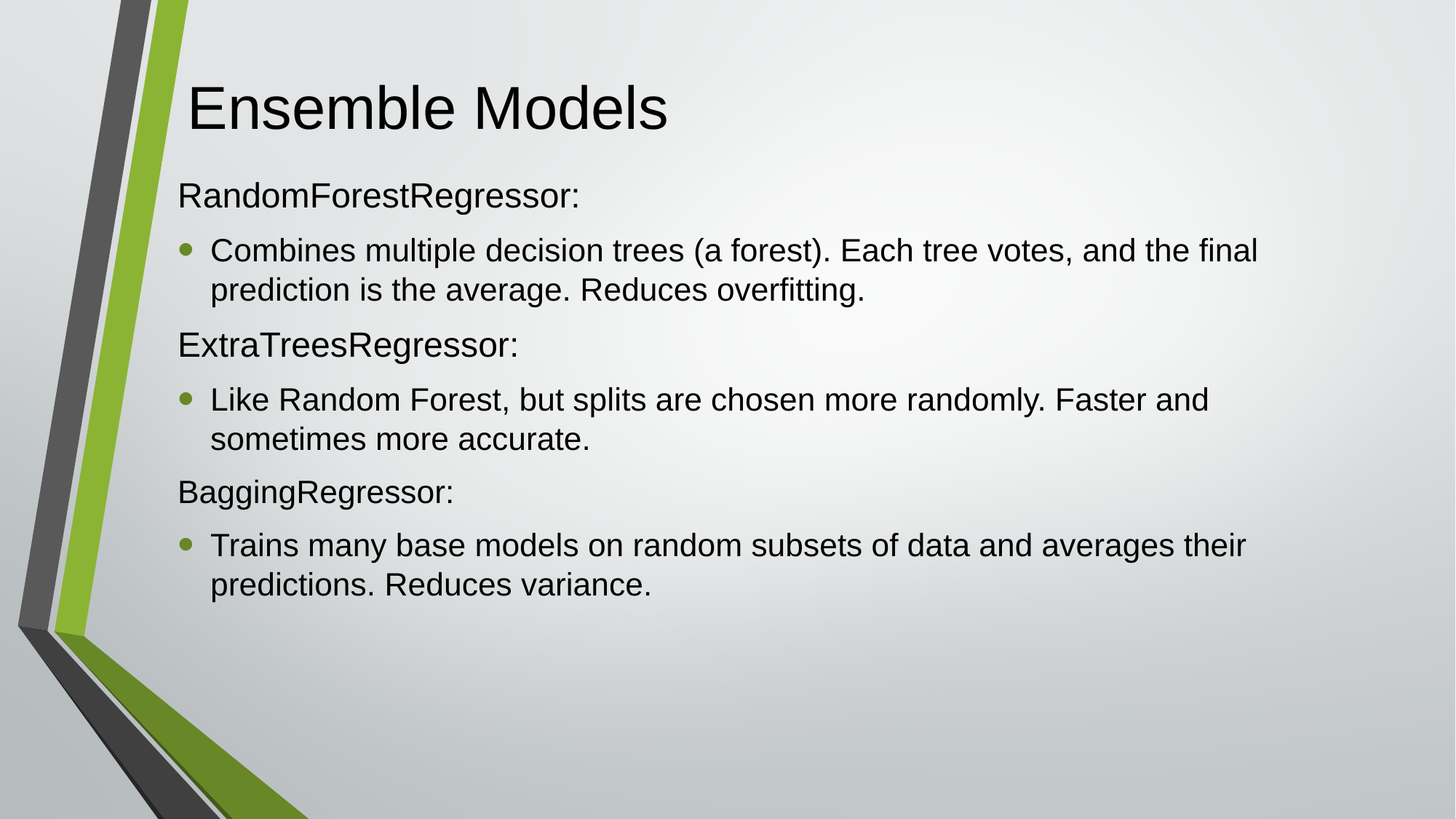

# Ensemble Models
RandomForestRegressor:
Combines multiple decision trees (a forest). Each tree votes, and the final prediction is the average. Reduces overfitting.
ExtraTreesRegressor:
Like Random Forest, but splits are chosen more randomly. Faster and sometimes more accurate.
BaggingRegressor:
Trains many base models on random subsets of data and averages their predictions. Reduces variance.